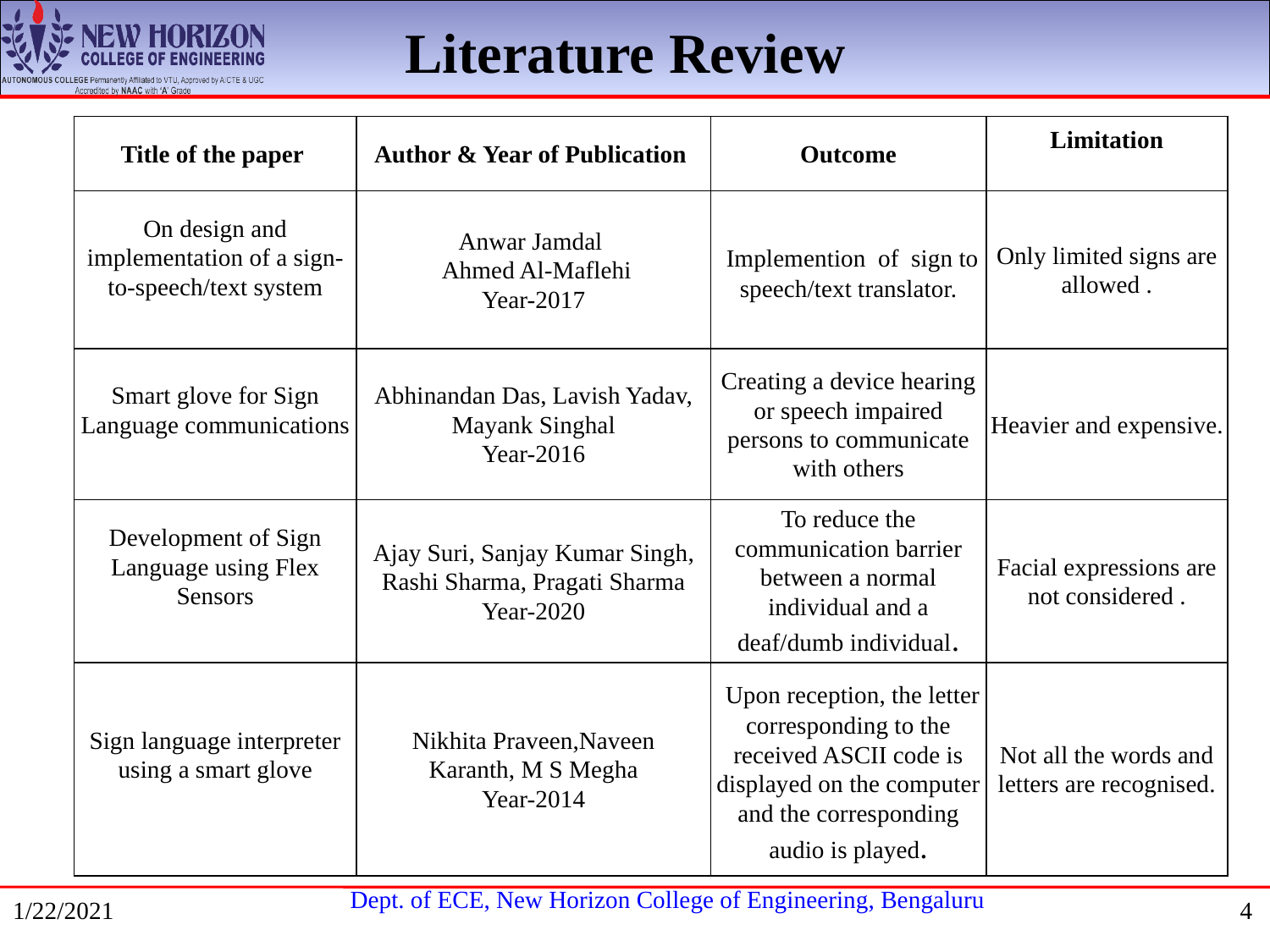

Literature Review
| Title of the paper | Author & Year of Publication | Outcome | Limitation |
| --- | --- | --- | --- |
| On design and implementation of a sign-to-speech/text system | Anwar Jamdal  Ahmed Al-Maflehi Year-2017 | Implemention of sign to speech/text translator. | Only limited signs are allowed . |
| Smart glove for Sign Language communications | Abhinandan Das, Lavish Yadav, Mayank Singhal Year-2016 | Creating a device hearing or speech impaired persons to communicate with others | Heavier and expensive. |
| Development of Sign Language using Flex Sensors | Ajay Suri, Sanjay Kumar Singh, Rashi Sharma, Pragati Sharma Year-2020 | To reduce the communication barrier between a normal individual and a deaf/dumb individual. | Facial expressions are not considered . |
| Sign language interpreter using a smart glove | Nikhita Praveen,Naveen Karanth, M S Megha Year-2014 | Upon reception, the letter corresponding to the received ASCII code is displayed on the computer and the corresponding audio is played. | Not all the words and letters are recognised. |
1/22/2021
4